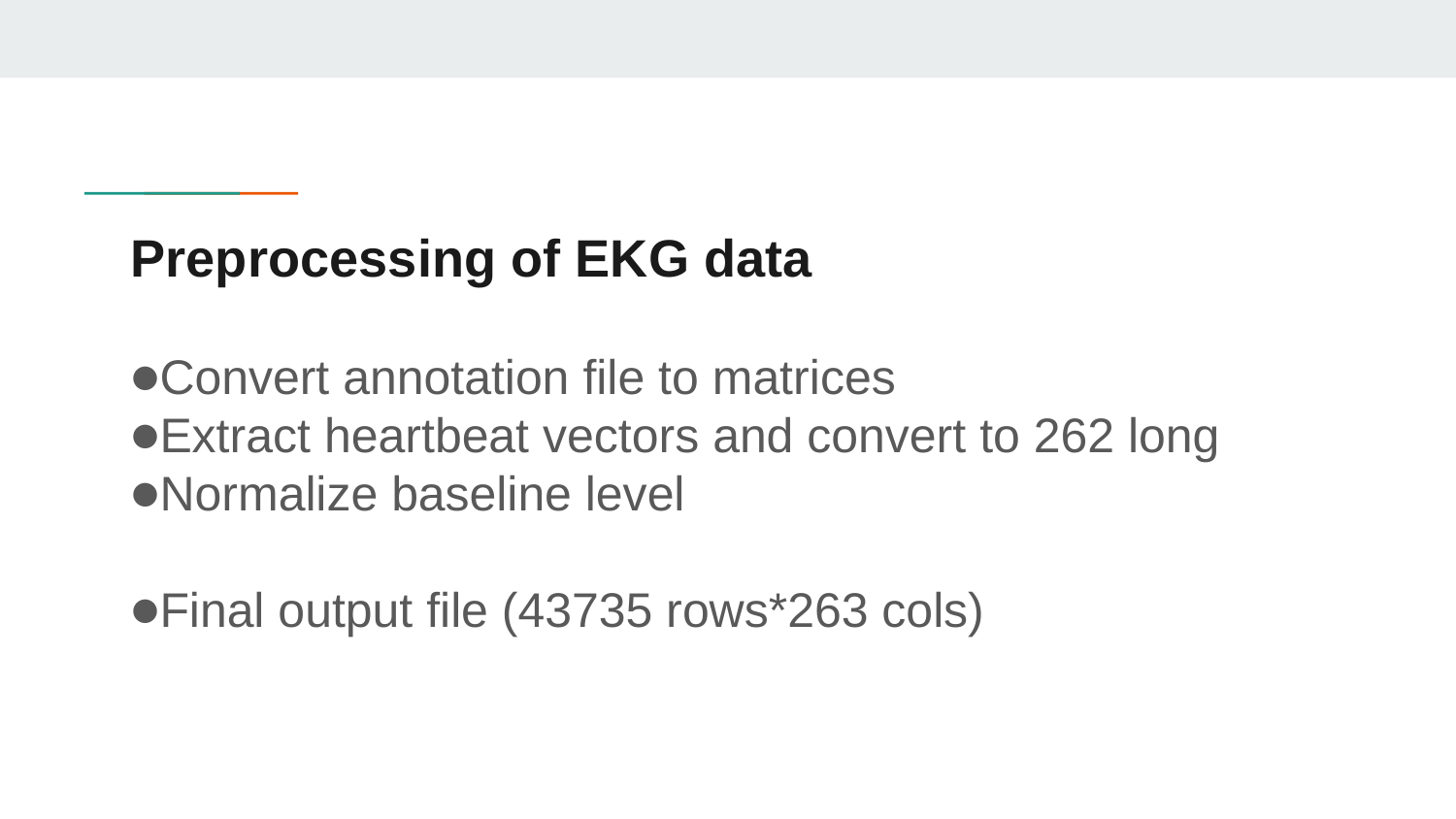

# Preprocessing of EKG data
Convert annotation file to matrices
Extract heartbeat vectors and convert to 262 long
Normalize baseline level

Final output file (43735 rows*263 cols)